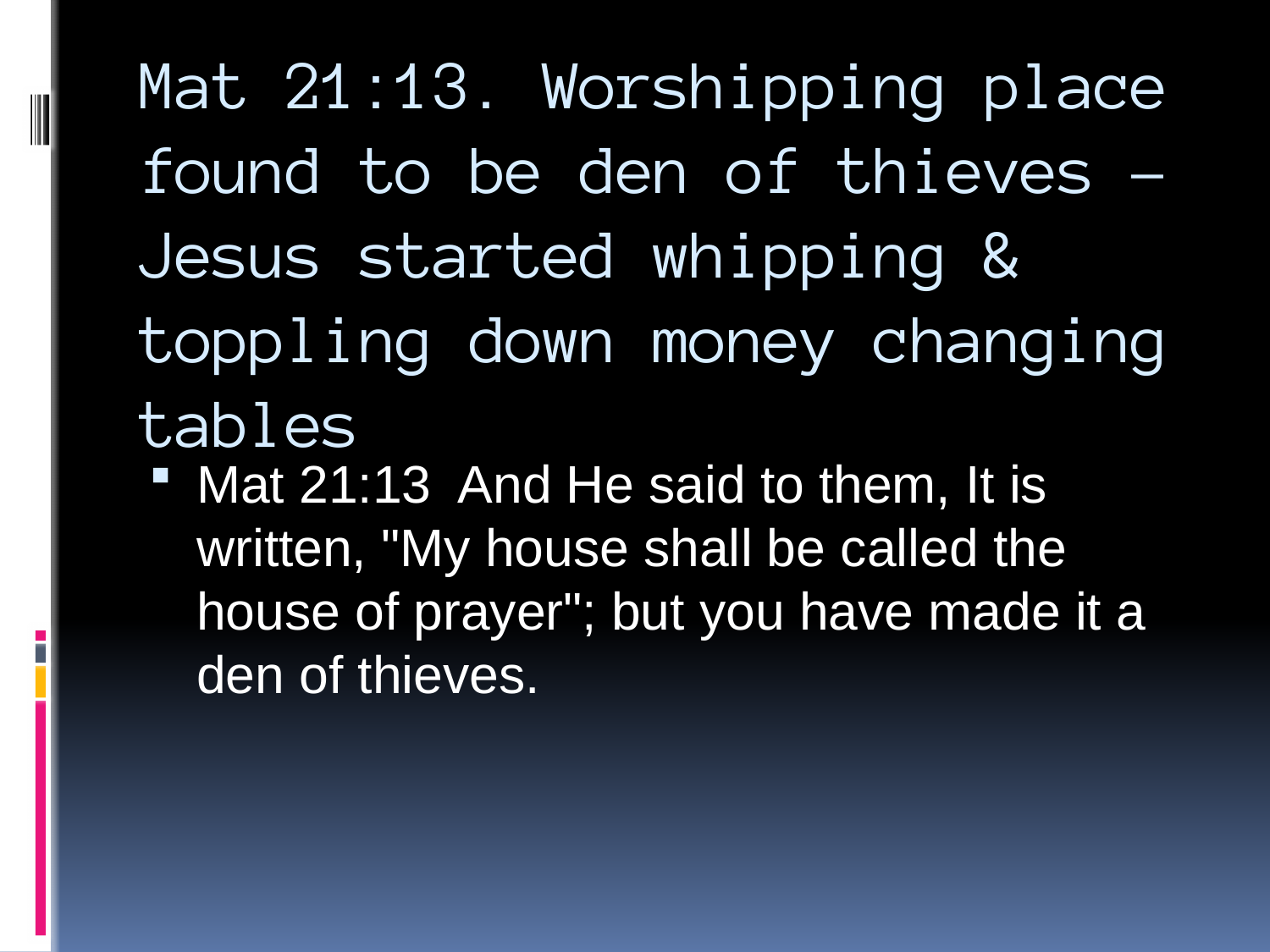

# Mat 21:13. Worshipping place found to be den of thieves – Jesus started whipping & toppling down money changing tables
Mat 21:13  And He said to them, It is written, "My house shall be called the house of prayer"; but you have made it a den of thieves.